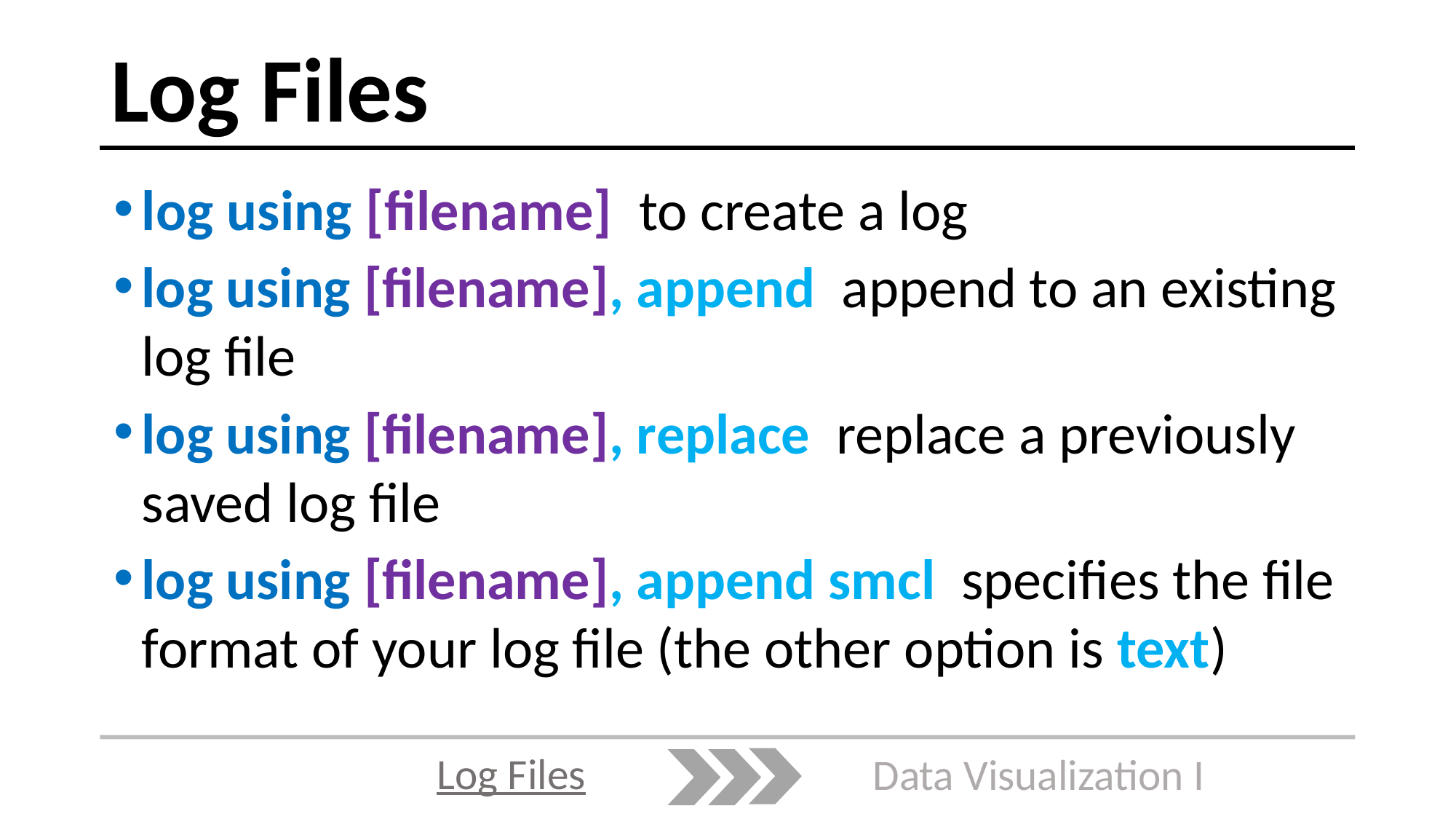

# Log Files
log using [filename]  to create a log
log using [filename], append  append to an existing log file
log using [filename], replace  replace a previously saved log file
log using [filename], append smcl  specifies the file format of your log file (the other option is text)
Log Files
Data Visualization I